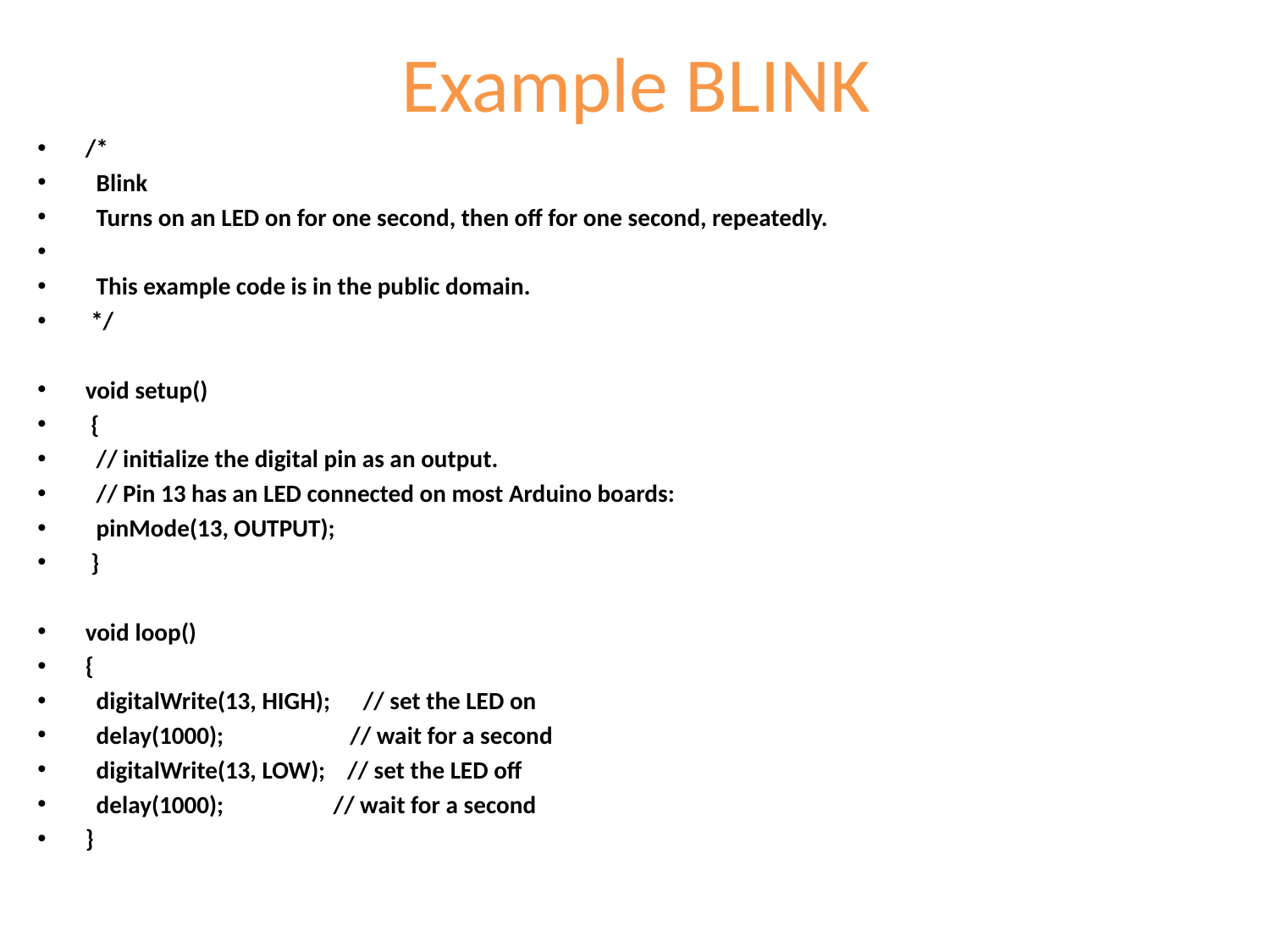

# Example BLINK
/*
  Blink
  Turns on an LED on for one second, then off for one second, repeatedly.

  This example code is in the public domain.
 */

void setup()
 {
  // initialize the digital pin as an output.
  // Pin 13 has an LED connected on most Arduino boards:
  pinMode(13, OUTPUT);
 }

void loop()
{
  digitalWrite(13, HIGH);      // set the LED on
  delay(1000);                       // wait for a second
  digitalWrite(13, LOW);    // set the LED off
  delay(1000);                    // wait for a second
}